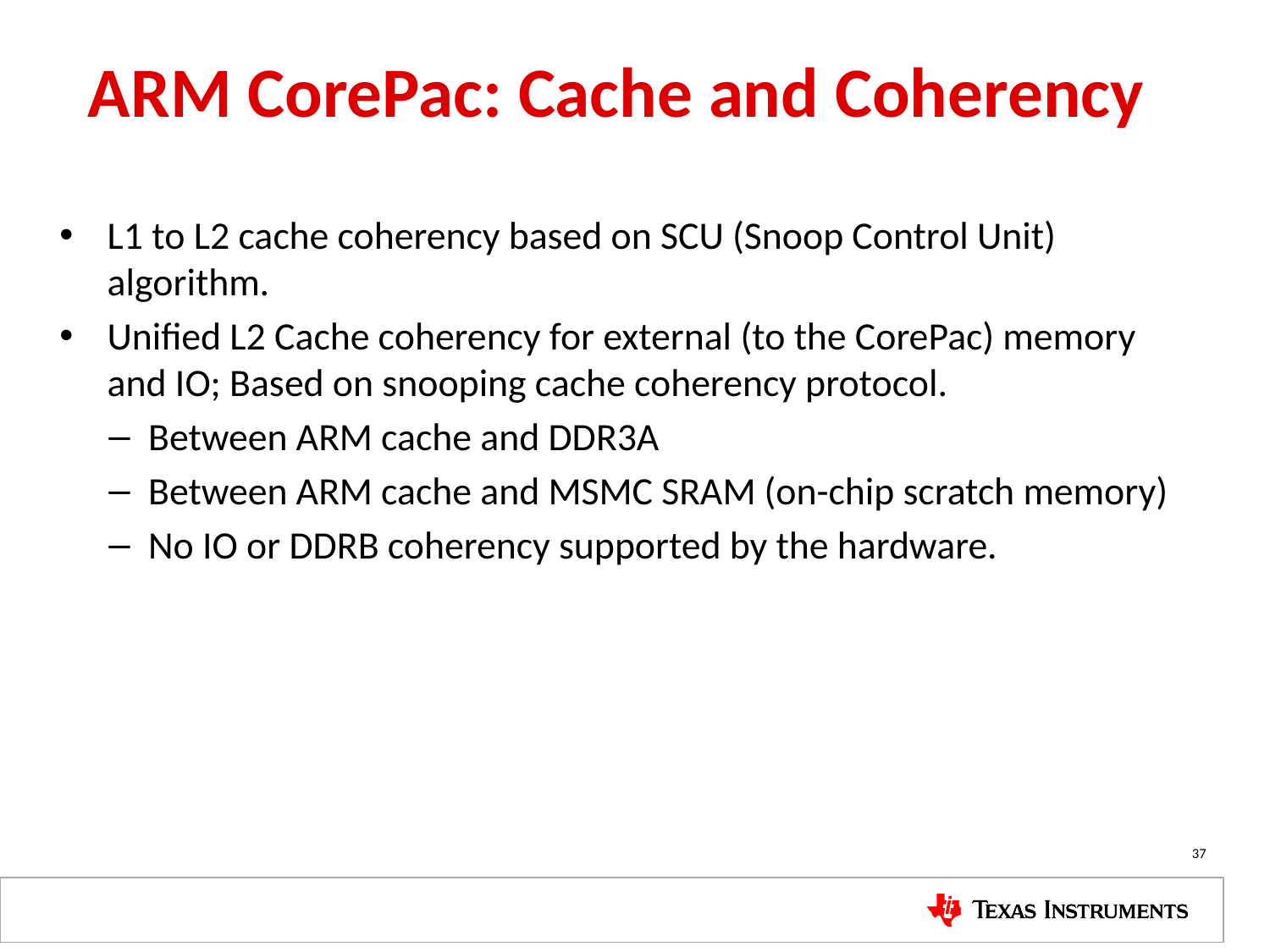

# ARM CorePac: Cache and Coherency
L1 to L2 cache coherency based on SCU (Snoop Control Unit) algorithm.
Unified L2 Cache coherency for external (to the CorePac) memory and IO; Based on snooping cache coherency protocol.
Between ARM cache and DDR3A
Between ARM cache and MSMC SRAM (on-chip scratch memory)
No IO or DDRB coherency supported by the hardware.
37